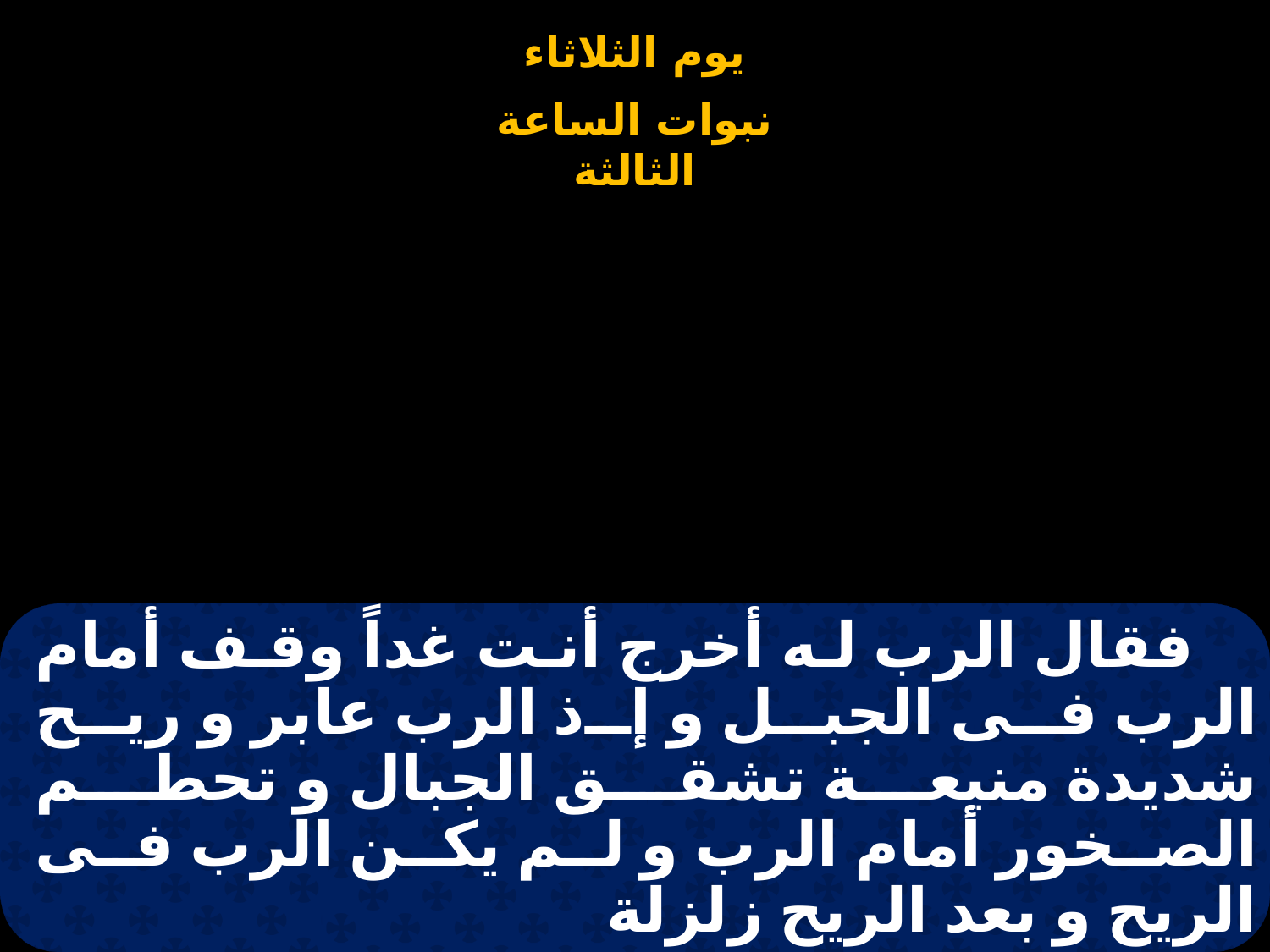

# فقال الرب له أخرج أنت غداً وقف أمام الرب فى الجبل و إذ الرب عابر و ريح شديدة منيعة تشقق الجبال و تحطم الصخور أمام الرب و لم يكن الرب فى الريح و بعد الريح زلزلة